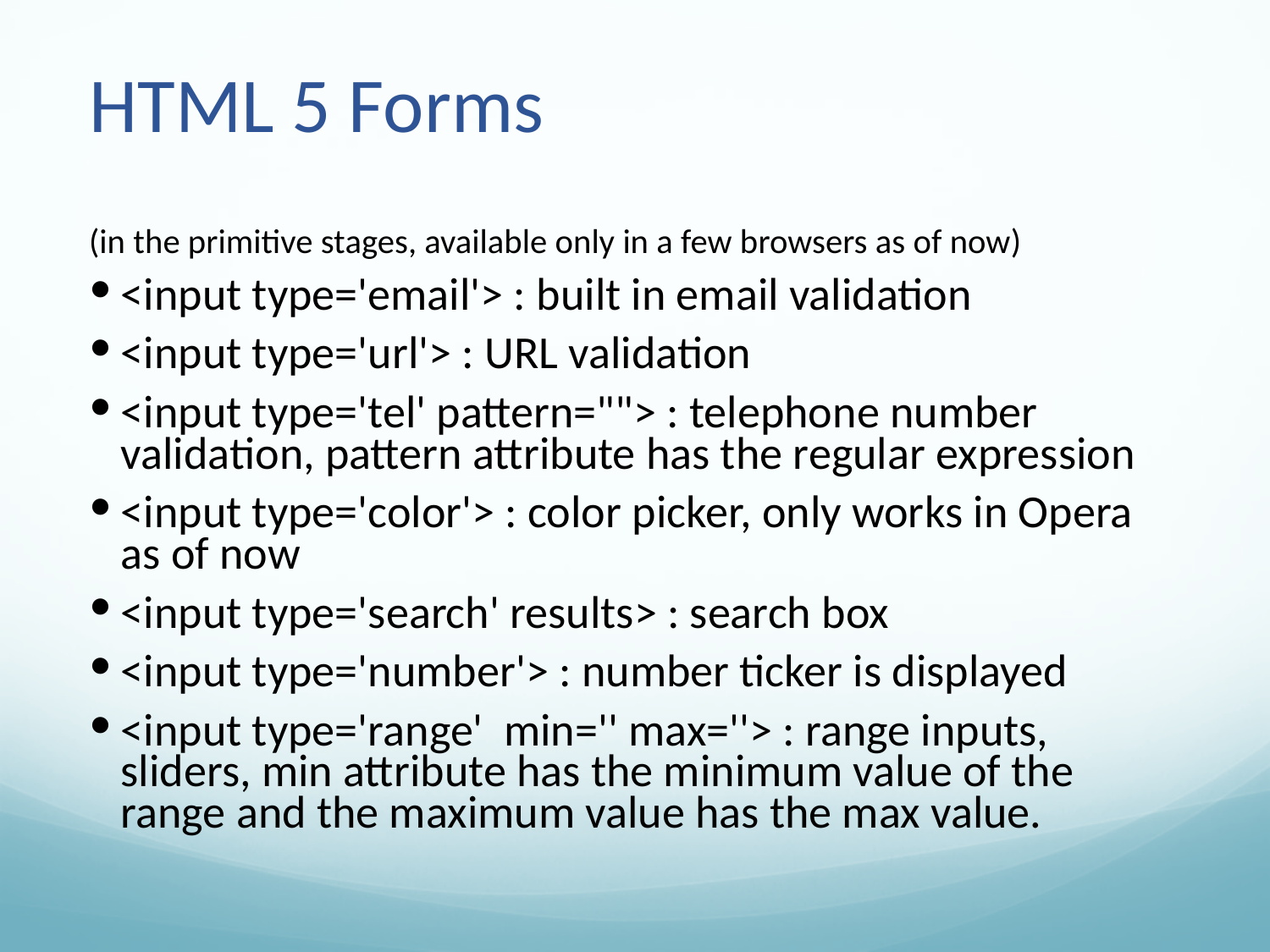

# HTML 5 Forms
(in the primitive stages, available only in a few browsers as of now)
<input type='email'> : built in email validation
<input type='url'> : URL validation
<input type='tel' pattern=""> : telephone number validation, pattern attribute has the regular expression
<input type='color'> : color picker, only works in Opera as of now
<input type='search' results> : search box
<input type='number'> : number ticker is displayed
<input type='range'  min='' max=''> : range inputs, sliders, min attribute has the minimum value of the range and the maximum value has the max value.